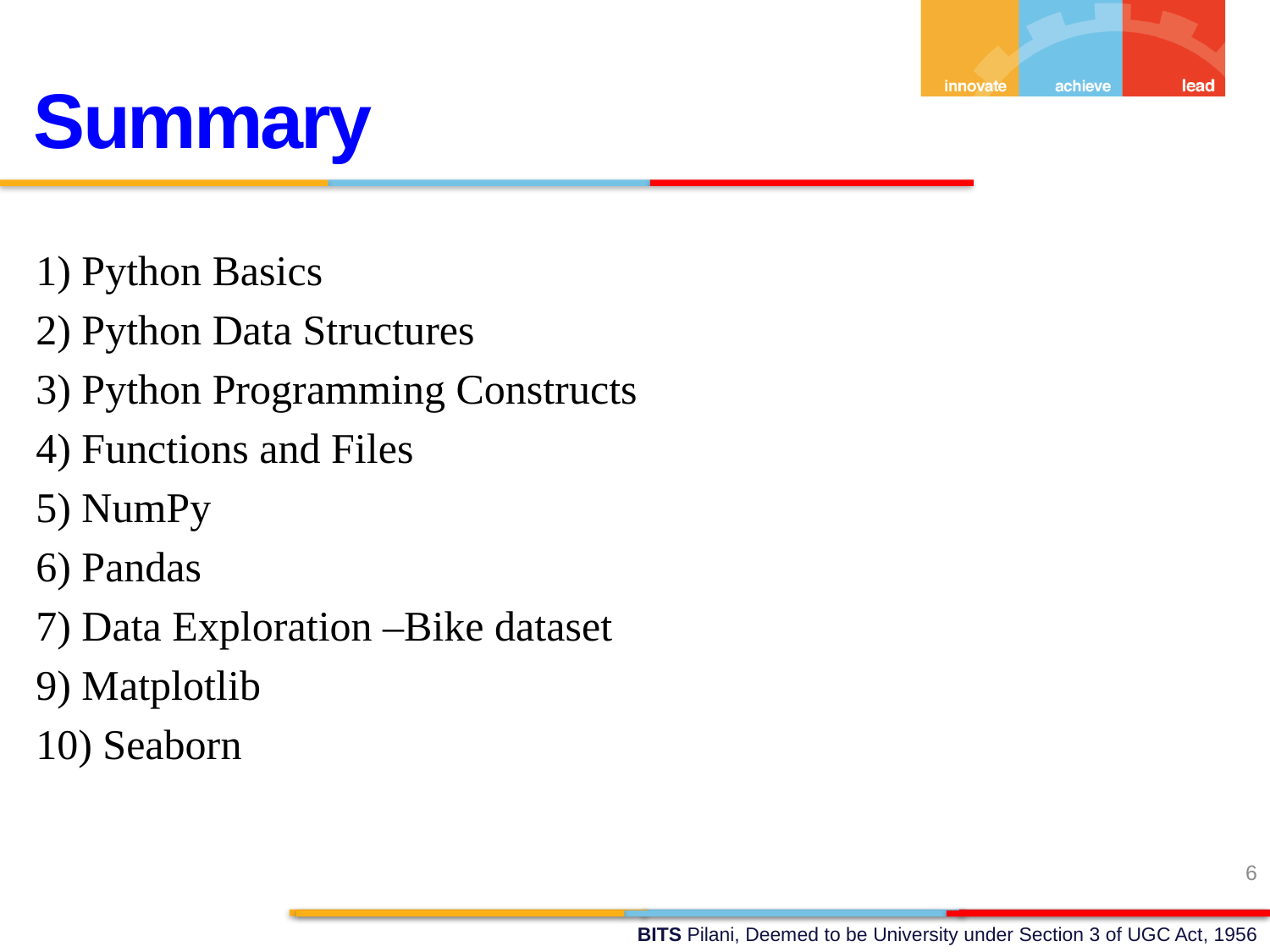

Summary

1) Python Basics
2) Python Data Structures
3) Python Programming Constructs
4) Functions and Files
5) NumPy
6) Pandas
7) Data Exploration –Bike dataset
9) Matplotlib
10) Seaborn
6